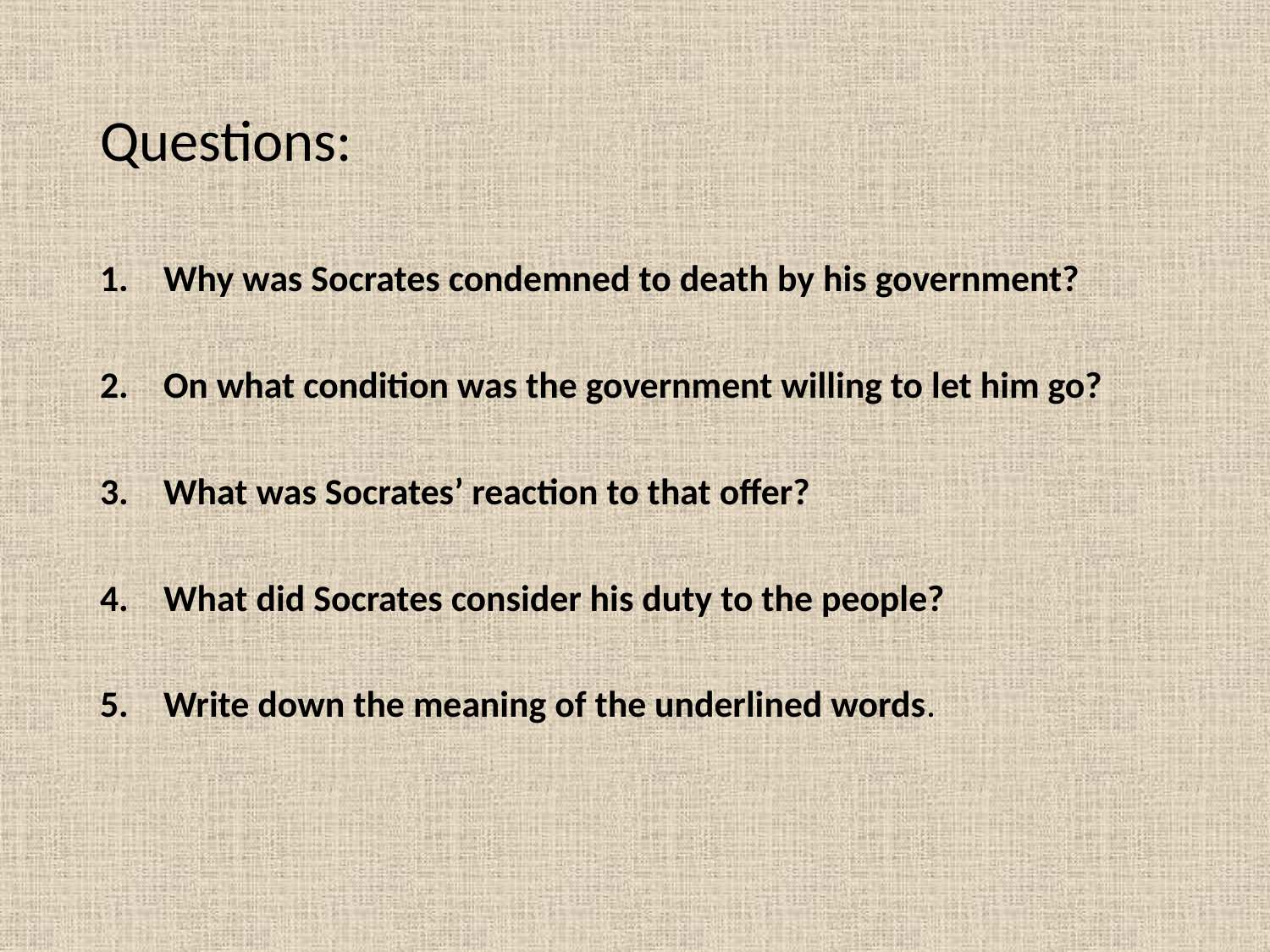

# Questions:
Why was Socrates condemned to death by his government?

On what condition was the government willing to let him go?

What was Socrates’ reaction to that offer?

What did Socrates consider his duty to the people?

Write down the meaning of the underlined words.